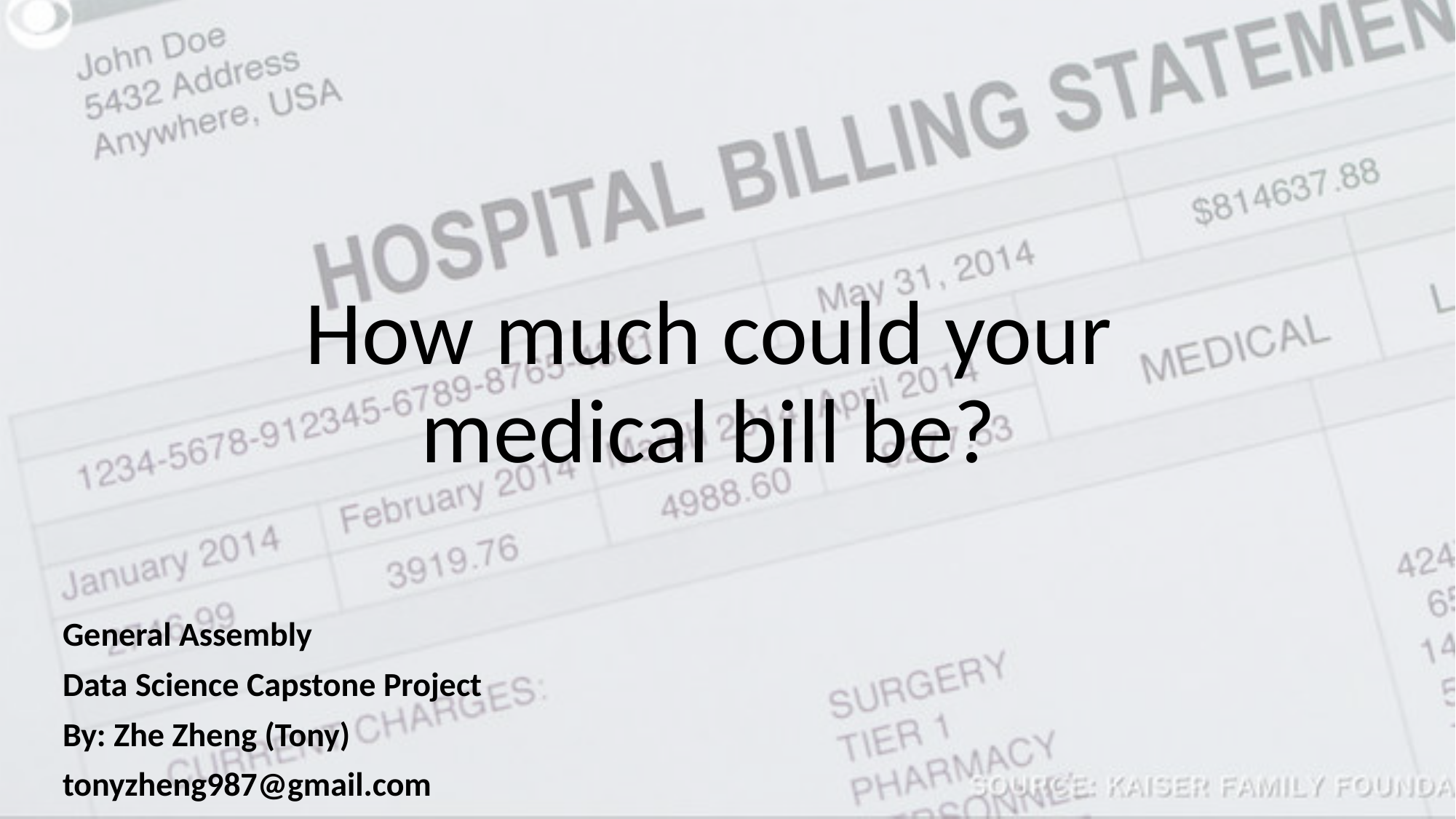

# How much could your medical bill be?
General Assembly
Data Science Capstone Project
By: Zhe Zheng (Tony)
tonyzheng987@gmail.com